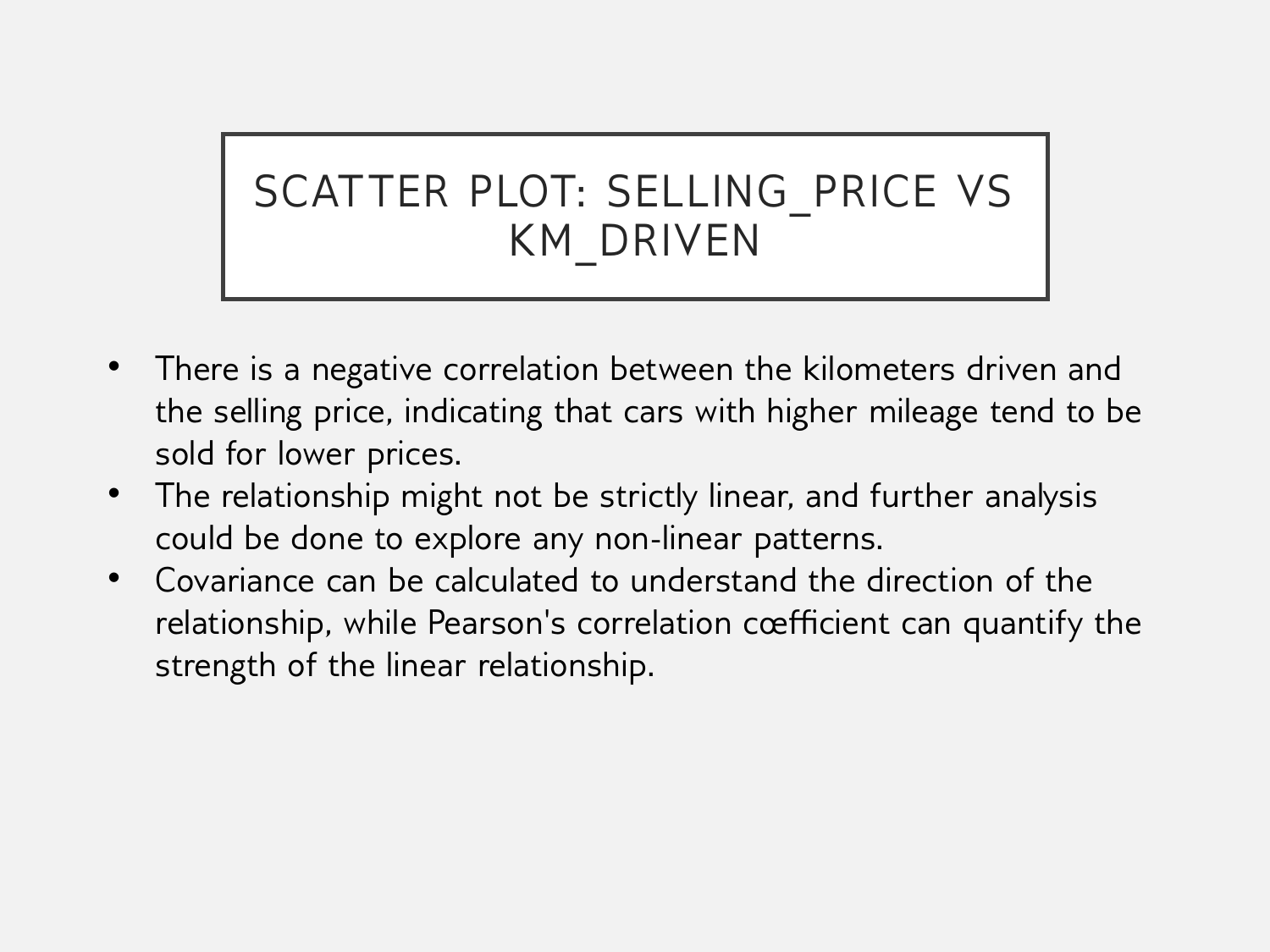

# Scatter Plot: selling_price vs km_driven
There is a negative correlation between the kilometers driven and the selling price, indicating that cars with higher mileage tend to be sold for lower prices.
The relationship might not be strictly linear, and further analysis could be done to explore any non-linear patterns.
Covariance can be calculated to understand the direction of the relationship, while Pearson's correlation coefficient can quantify the strength of the linear relationship.